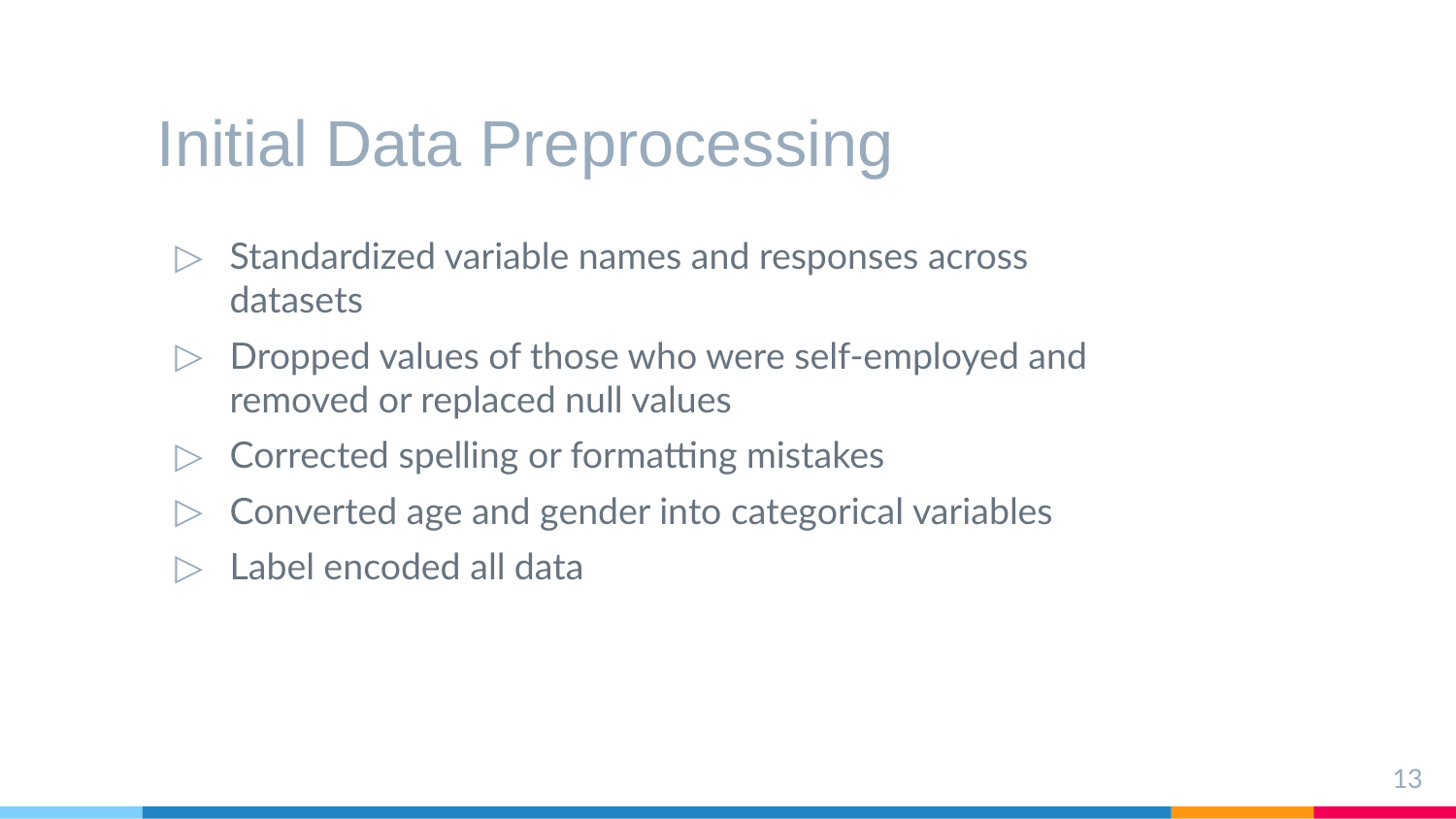

# Initial Data Preprocessing
Standardized variable names and responses across datasets
Dropped values of those who were self-employed and removed or replaced null values
Corrected spelling or formatting mistakes
Converted age and gender into categorical variables
Label encoded all data
13